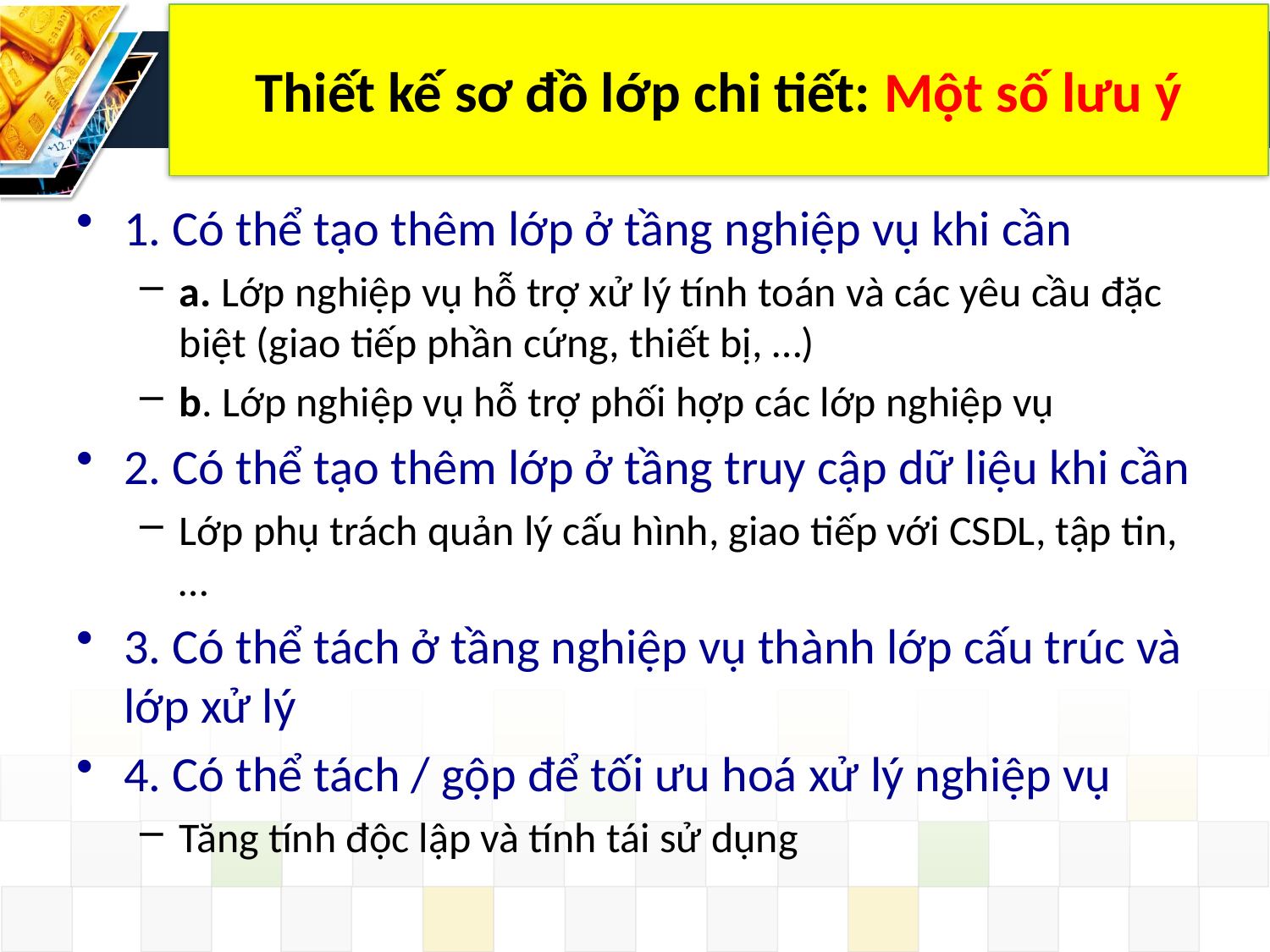

# Thiết kế sơ đồ lớp chi tiết: Một số lưu ý
1. Có thể tạo thêm lớp ở tầng nghiệp vụ khi cần
a. Lớp nghiệp vụ hỗ trợ xử lý tính toán và các yêu cầu đặc biệt (giao tiếp phần cứng, thiết bị, …)
b. Lớp nghiệp vụ hỗ trợ phối hợp các lớp nghiệp vụ
2. Có thể tạo thêm lớp ở tầng truy cập dữ liệu khi cần
Lớp phụ trách quản lý cấu hình, giao tiếp với CSDL, tập tin,…
3. Có thể tách ở tầng nghiệp vụ thành lớp cấu trúc và lớp xử lý
4. Có thể tách / gộp để tối ưu hoá xử lý nghiệp vụ
Tăng tính độc lập và tính tái sử dụng